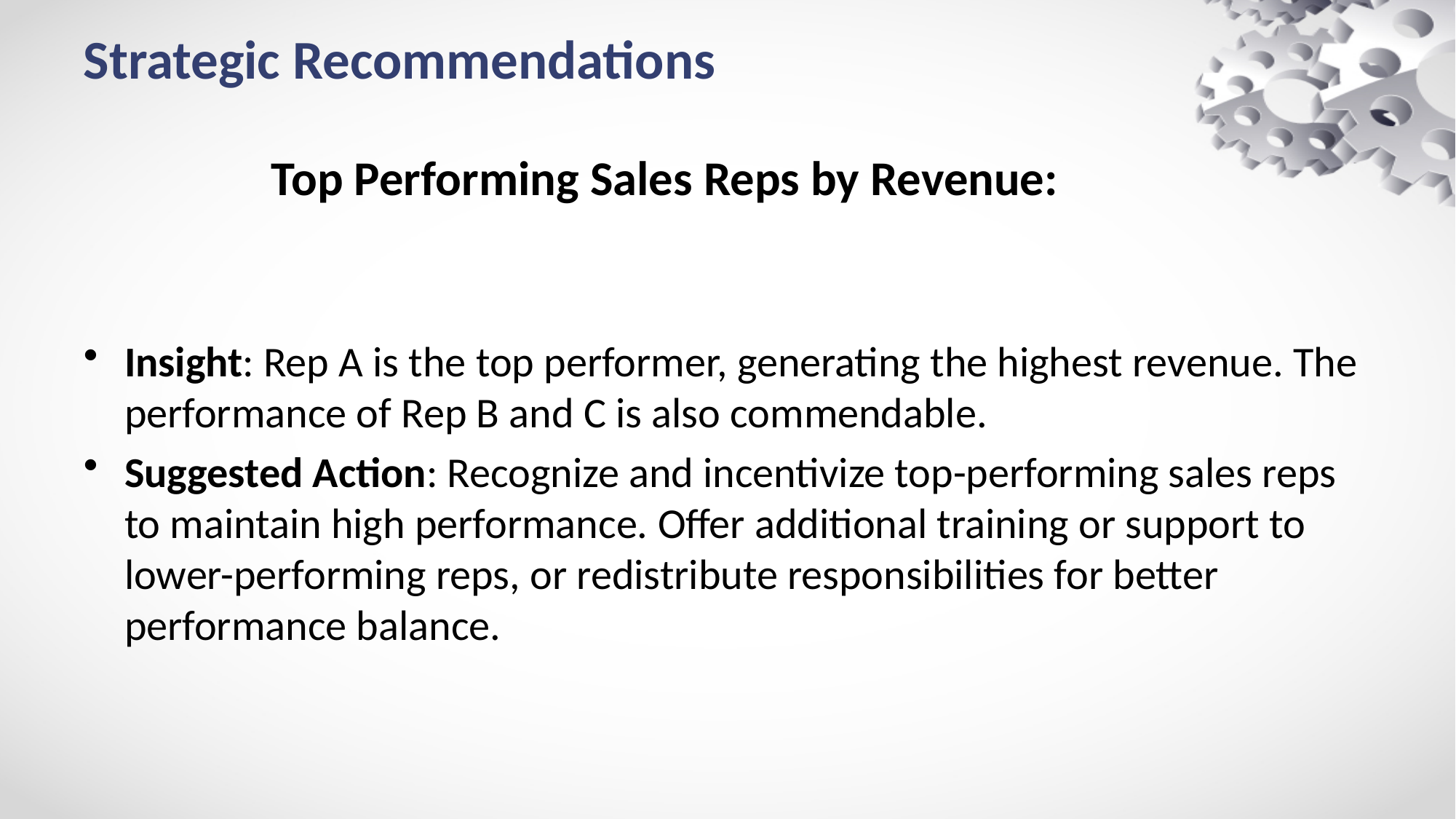

# Strategic Recommendations
Top Performing Sales Reps by Revenue:
Insight: Rep A is the top performer, generating the highest revenue. The performance of Rep B and C is also commendable.
Suggested Action: Recognize and incentivize top-performing sales reps to maintain high performance. Offer additional training or support to lower-performing reps, or redistribute responsibilities for better performance balance.